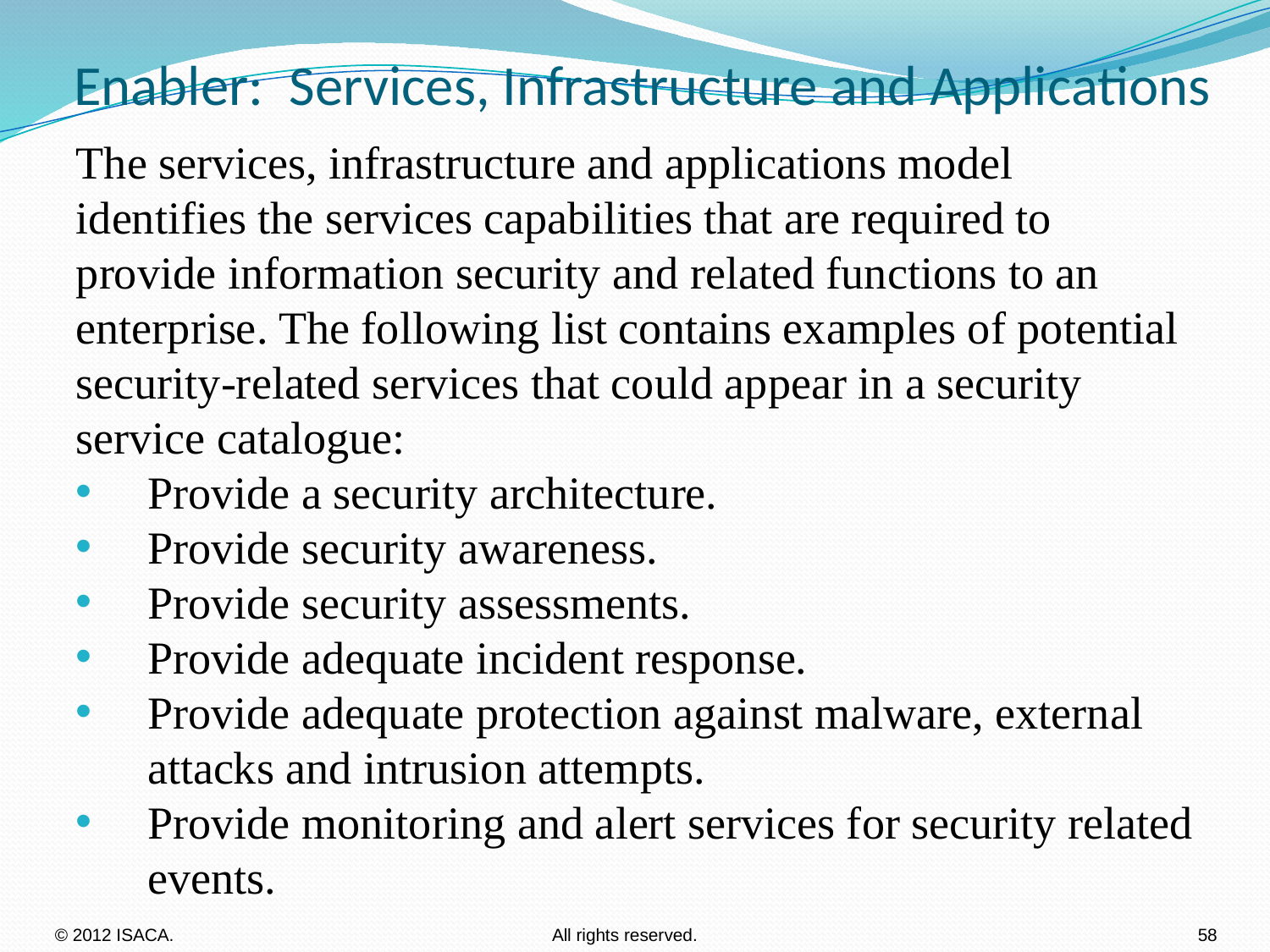

# Enabler:  Services, Infrastructure and Applications
The services, infrastructure and applications model identifies the services capabilities that are required to provide information security and related functions to an enterprise. The following list contains examples of potential security-related services that could appear in a security service catalogue:
Provide a security architecture.
Provide security awareness.
Provide security assessments.
Provide adequate incident response.
Provide adequate protection against malware, external attacks and intrusion attempts.
Provide monitoring and alert services for security related events.
© 2012 ISACA.	   All rights reserved.				58